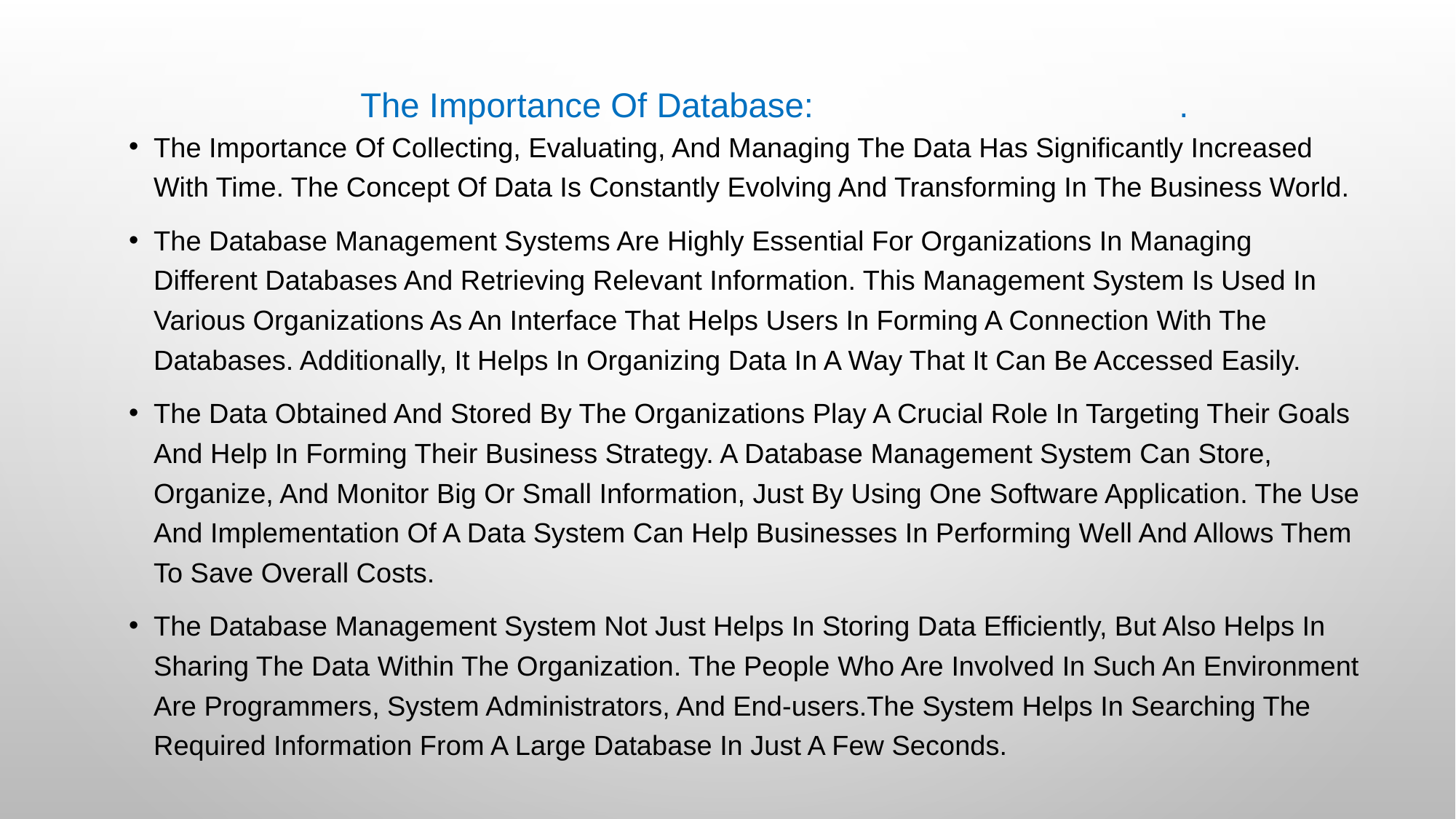

# The Importance Of Database:                                      .
The Importance Of Collecting, Evaluating, And Managing The Data Has Significantly Increased With Time. The Concept Of Data Is Constantly Evolving And Transforming In The Business World.
The Database Management Systems Are Highly Essential For Organizations In Managing Different Databases And Retrieving Relevant Information. This Management System Is Used In Various Organizations As An Interface That Helps Users In Forming A Connection With The Databases. Additionally, It Helps In Organizing Data In A Way That It Can Be Accessed Easily.
The Data Obtained And Stored By The Organizations Play A Crucial Role In Targeting Their Goals And Help In Forming Their Business Strategy. A Database Management System Can Store, Organize, And Monitor Big Or Small Information, Just By Using One Software Application. The Use And Implementation Of A Data System Can Help Businesses In Performing Well And Allows Them To Save Overall Costs.
The Database Management System Not Just Helps In Storing Data Efficiently, But Also Helps In Sharing The Data Within The Organization. The People Who Are Involved In Such An Environment Are Programmers, System Administrators, And End-users.The System Helps In Searching The Required Information From A Large Database In Just A Few Seconds.